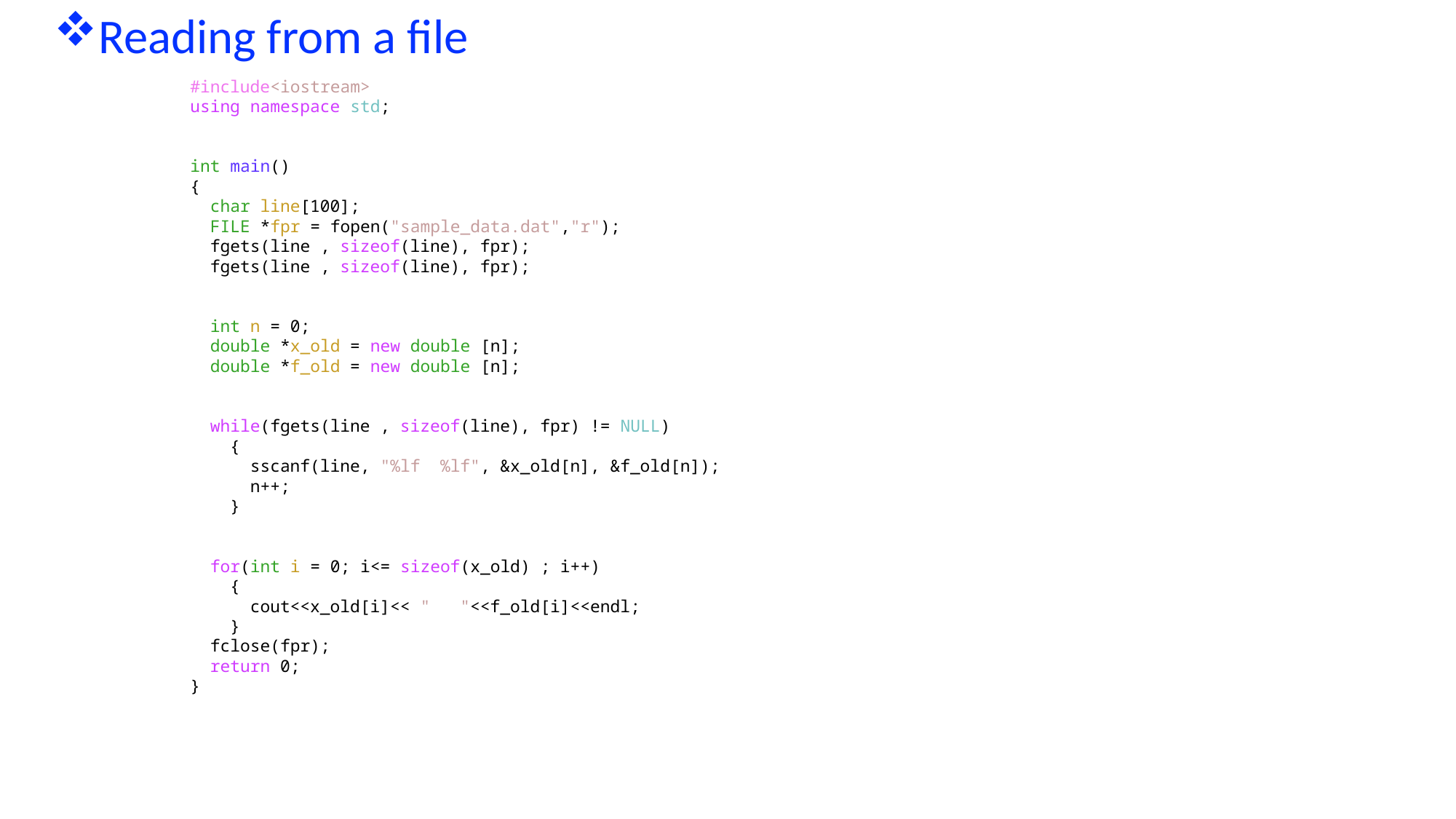

Reading from a file
#include<iostream>
using namespace std;

int main()
{
  char line[100];
  FILE *fpr = fopen("sample_data.dat","r");
  fgets(line , sizeof(line), fpr);
  fgets(line , sizeof(line), fpr);

  int n = 0;
  double *x_old = new double [n];
  double *f_old = new double [n];

  while(fgets(line , sizeof(line), fpr) != NULL)
    {
      sscanf(line, "%lf  %lf", &x_old[n], &f_old[n]);
      n++;
    }

  for(int i = 0; i<= sizeof(x_old) ; i++)
    {
      cout<<x_old[i]<< "   "<<f_old[i]<<endl;
    }
  fclose(fpr);
  return 0;
}